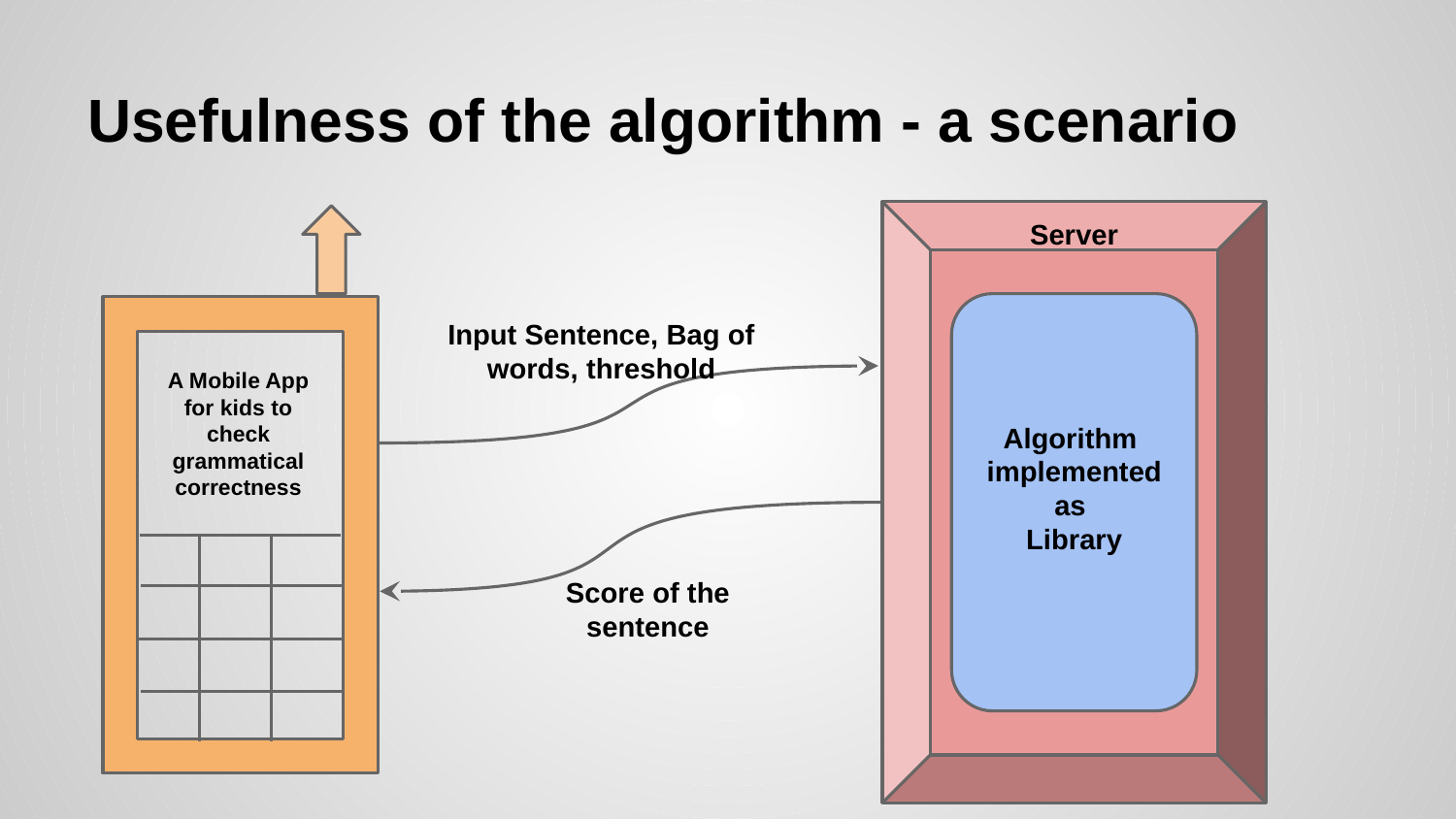

# Usefulness of the algorithm - a scenario

Server

Input Sentence, Bag of words, threshold
A Mobile App for kids to check grammatical correctness
Algorithm
implemented as
Library
Score of the sentence